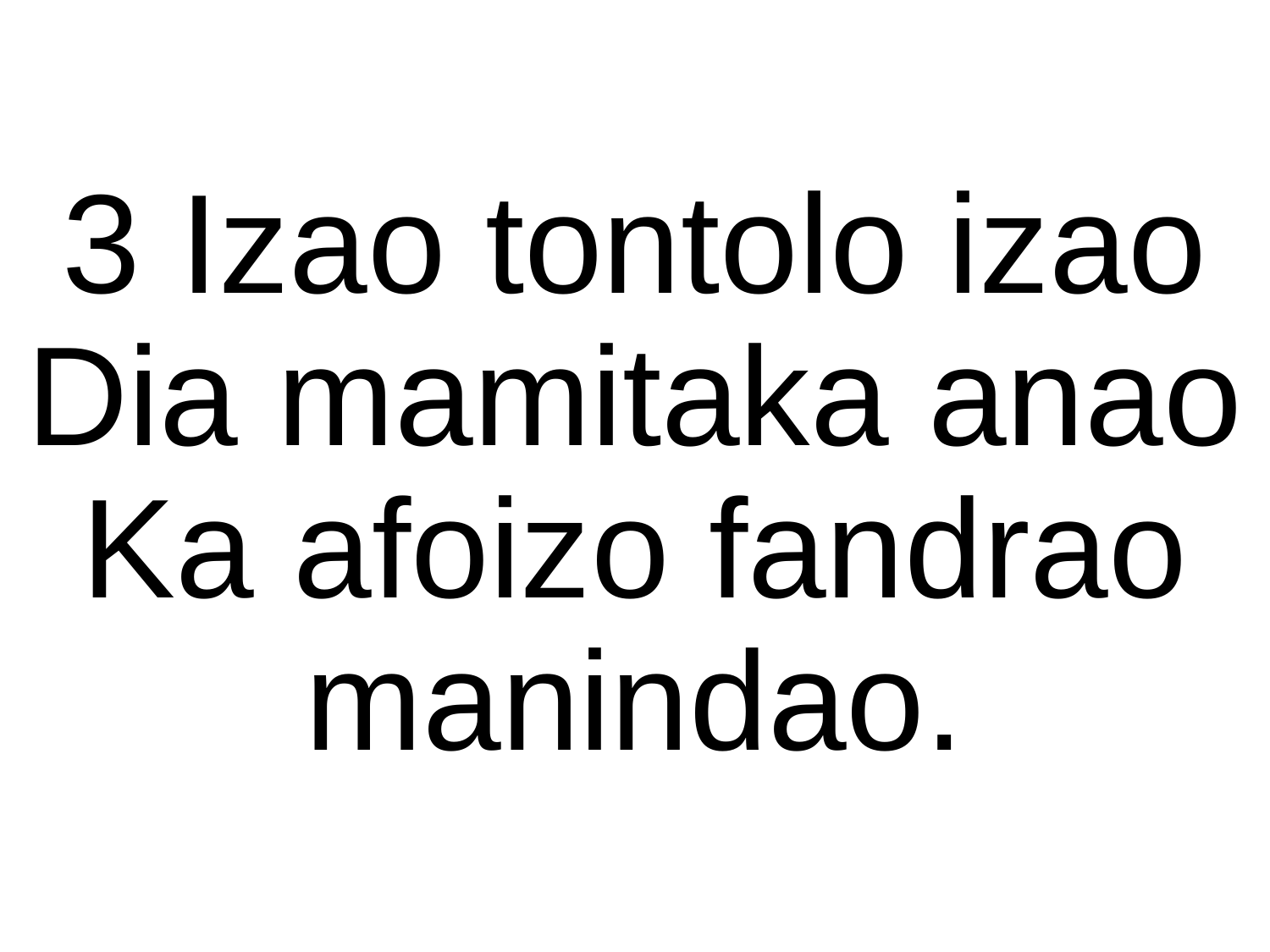

3 Izao tontolo izao
Dia mamitaka anao
Ka afoizo fandrao
manindao.